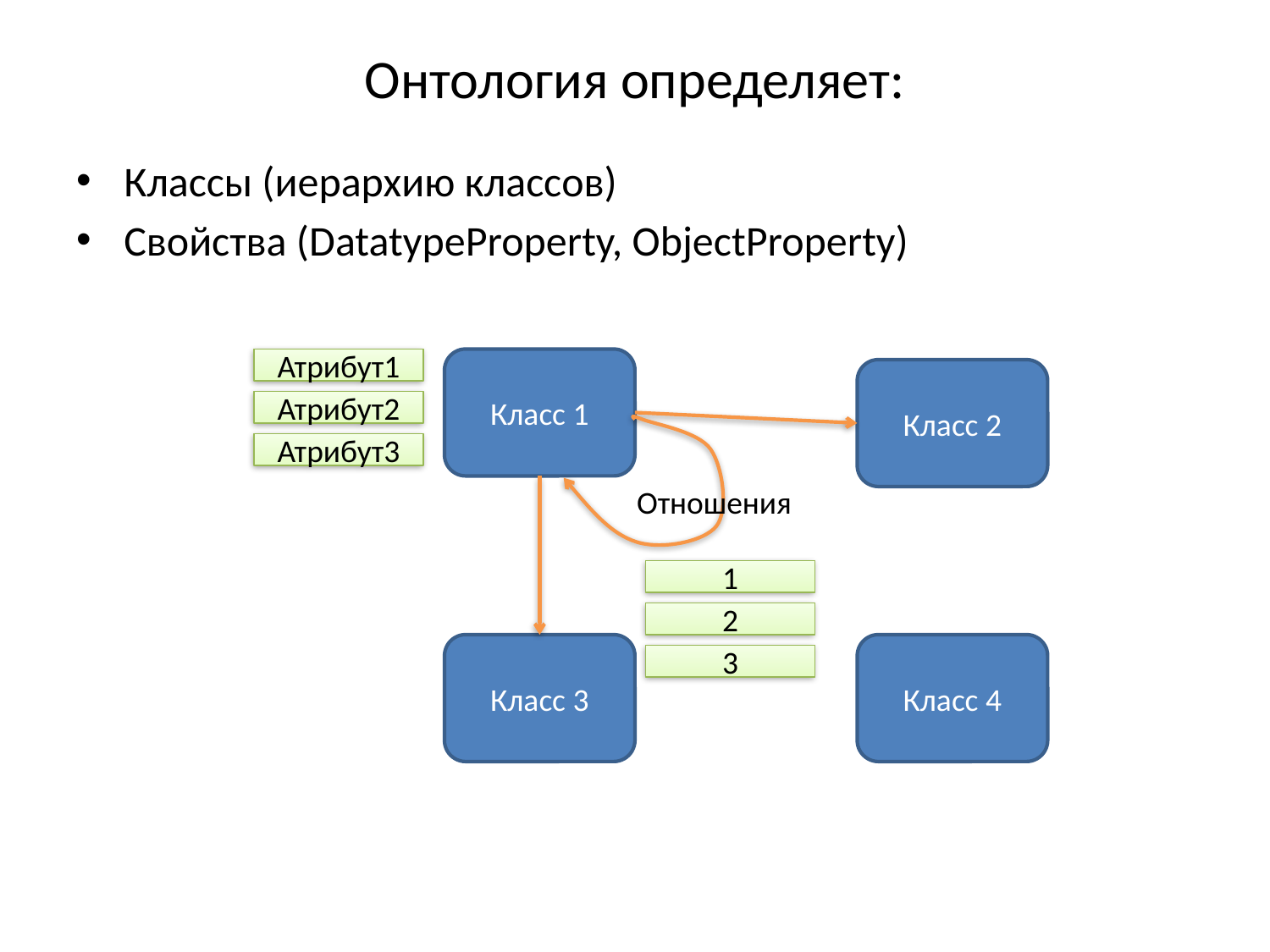

# Онтология определяет:
Классы (иерархию классов)
Свойства (DatatypeProperty, ObjectProperty)

Атрибут1
Класс 1
Класс 2
Атрибут2

Атрибут3
Отношения
1
2
Класс 3
Класс 4
3